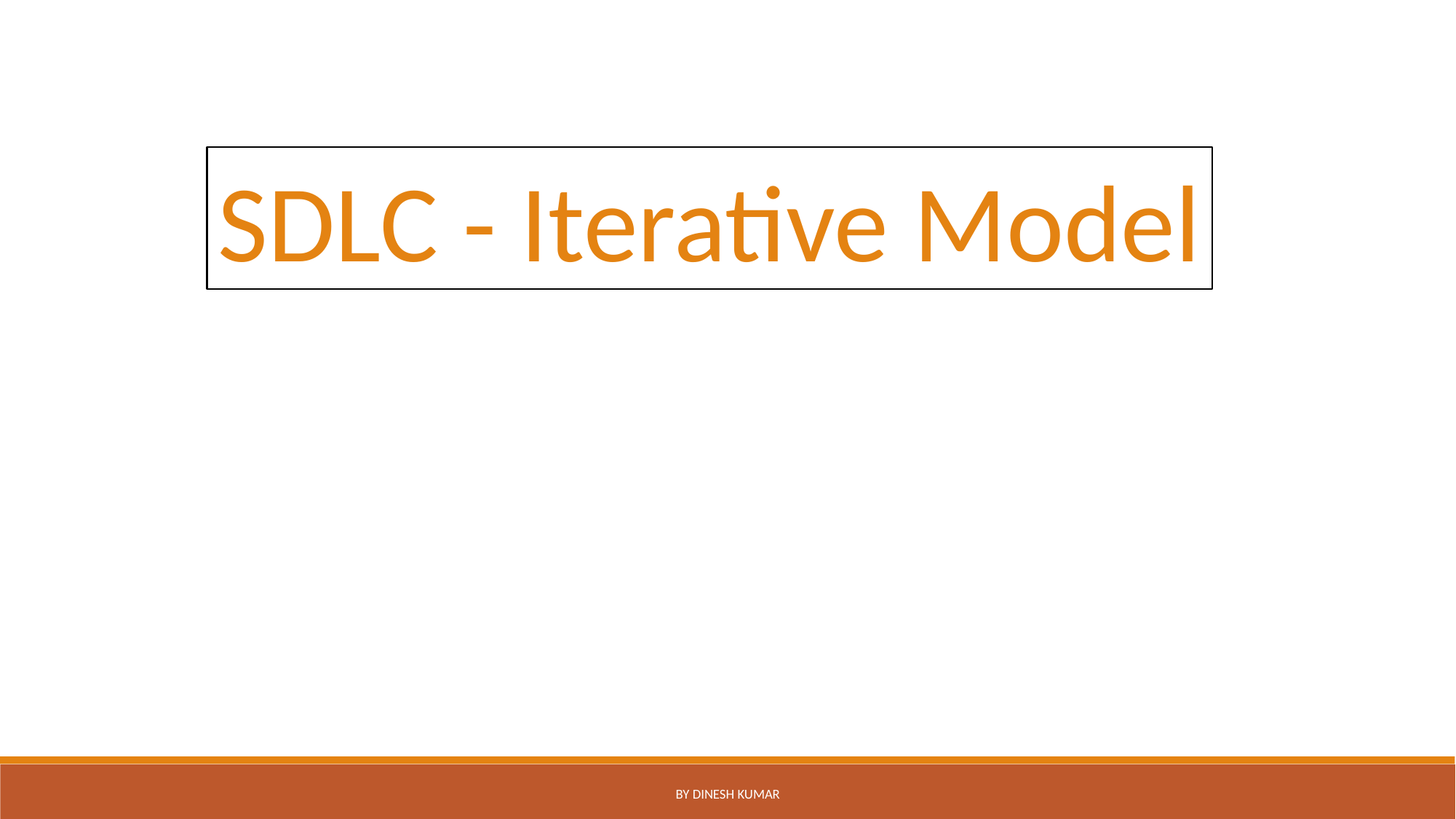

SDLC - Iterative Model
by Dinesh Kumar